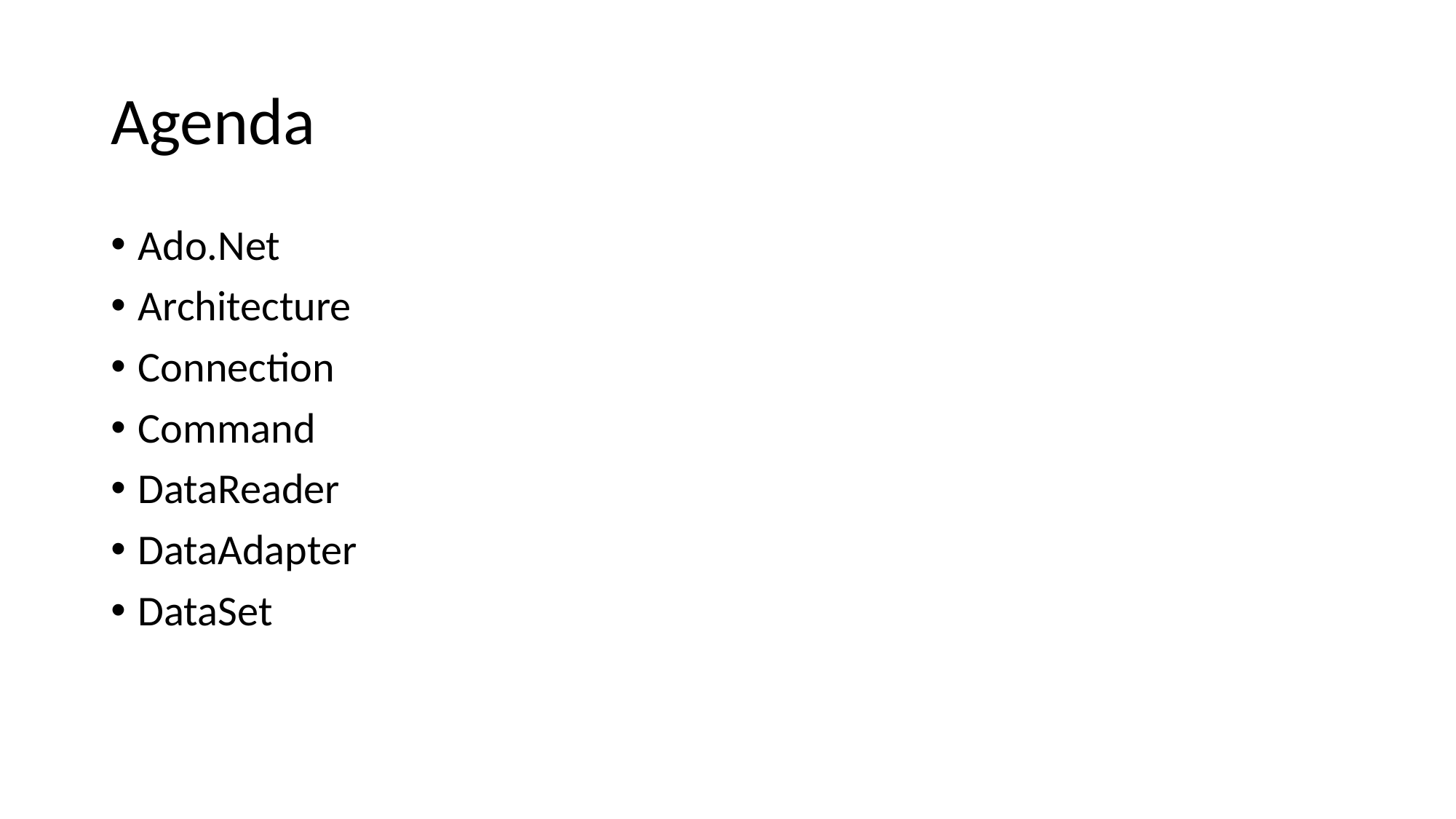

# Agenda
Ado.Net
Architecture
Connection
Command
DataReader
DataAdapter
DataSet